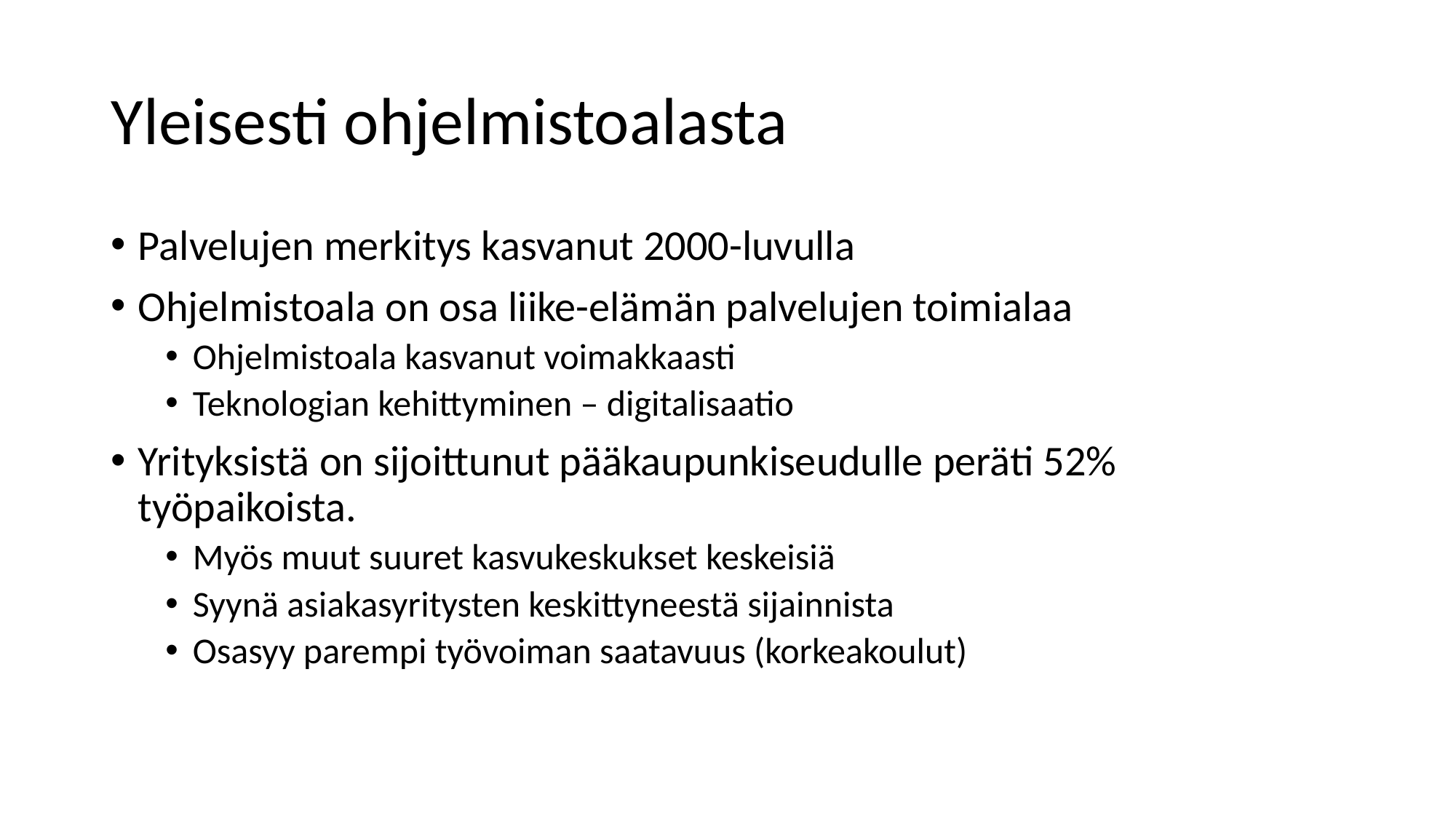

# Yleisesti ohjelmistoalasta
Palvelujen merkitys kasvanut 2000-luvulla
Ohjelmistoala on osa liike-elämän palvelujen toimialaa
Ohjelmistoala kasvanut voimakkaasti
Teknologian kehittyminen – digitalisaatio
Yrityksistä on sijoittunut pääkaupunkiseudulle peräti 52% työpaikoista.
Myös muut suuret kasvukeskukset keskeisiä
Syynä asiakasyritysten keskittyneestä sijainnista
Osasyy parempi työvoiman saatavuus (korkeakoulut)